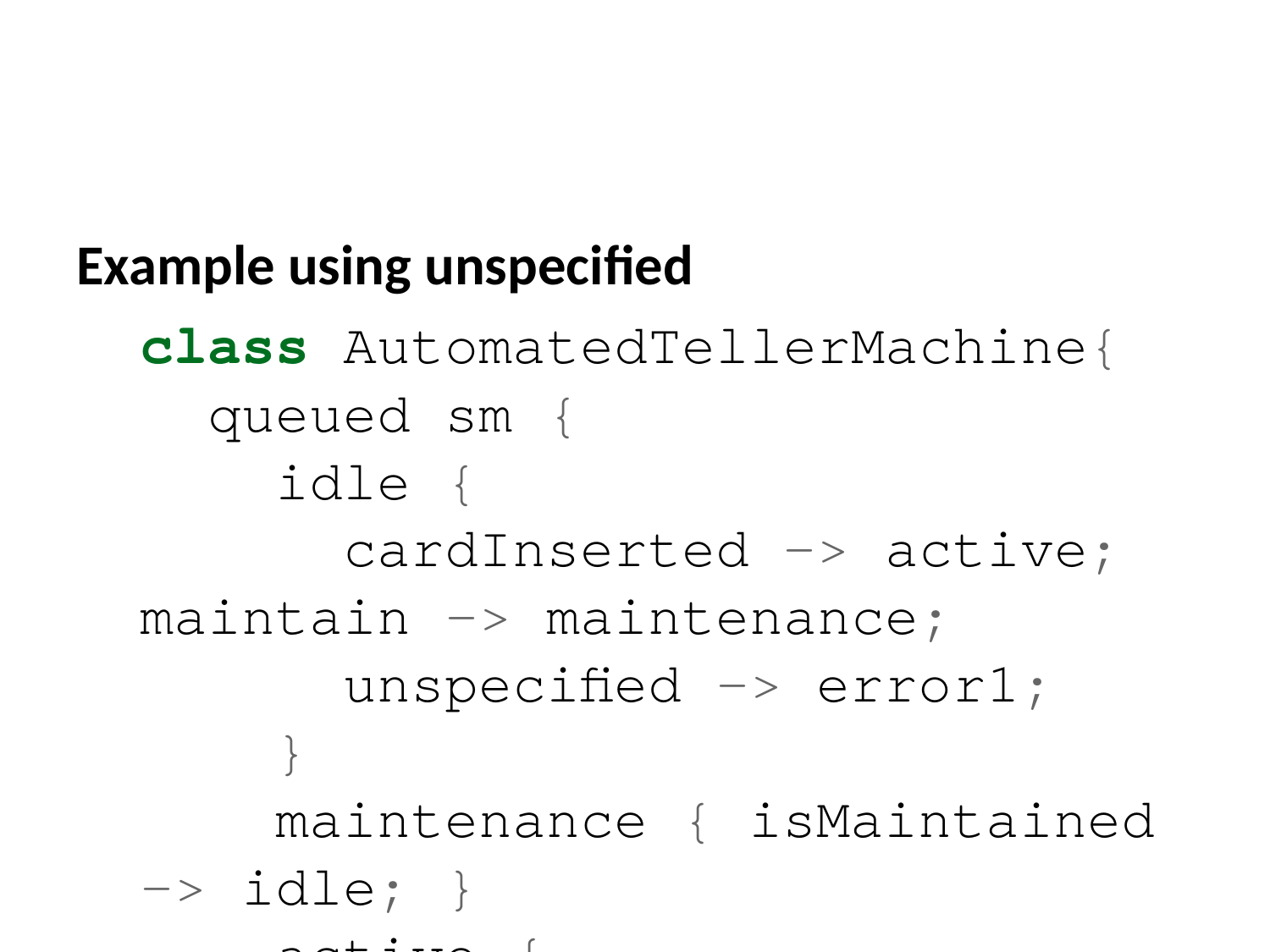

Example using unspecified
class AutomatedTellerMachine{
  queued sm {
    idle {
      cardInserted -> active; maintain -> maintenance;
      unspecified -> error1;
    }
    maintenance { isMaintained -> idle; }
    active {
        entry /{addLog("Card is read");}
        exit /{addLog("Card is ejected");}
      validating {
        validated -> selecting;
        unspecified -> error2;
      }
      selecting {select -> processing; }
      processing {
        selectAnotherTransiction -> selecting;
        finish -> printing;
      }
      printing {receiptPrinted -> idle;}
      cancel -> idle;
    }
    error1 {entry / {printError1();} ->idle;}
    error2 {entry / {printError2();} ->validating;}
  }
}